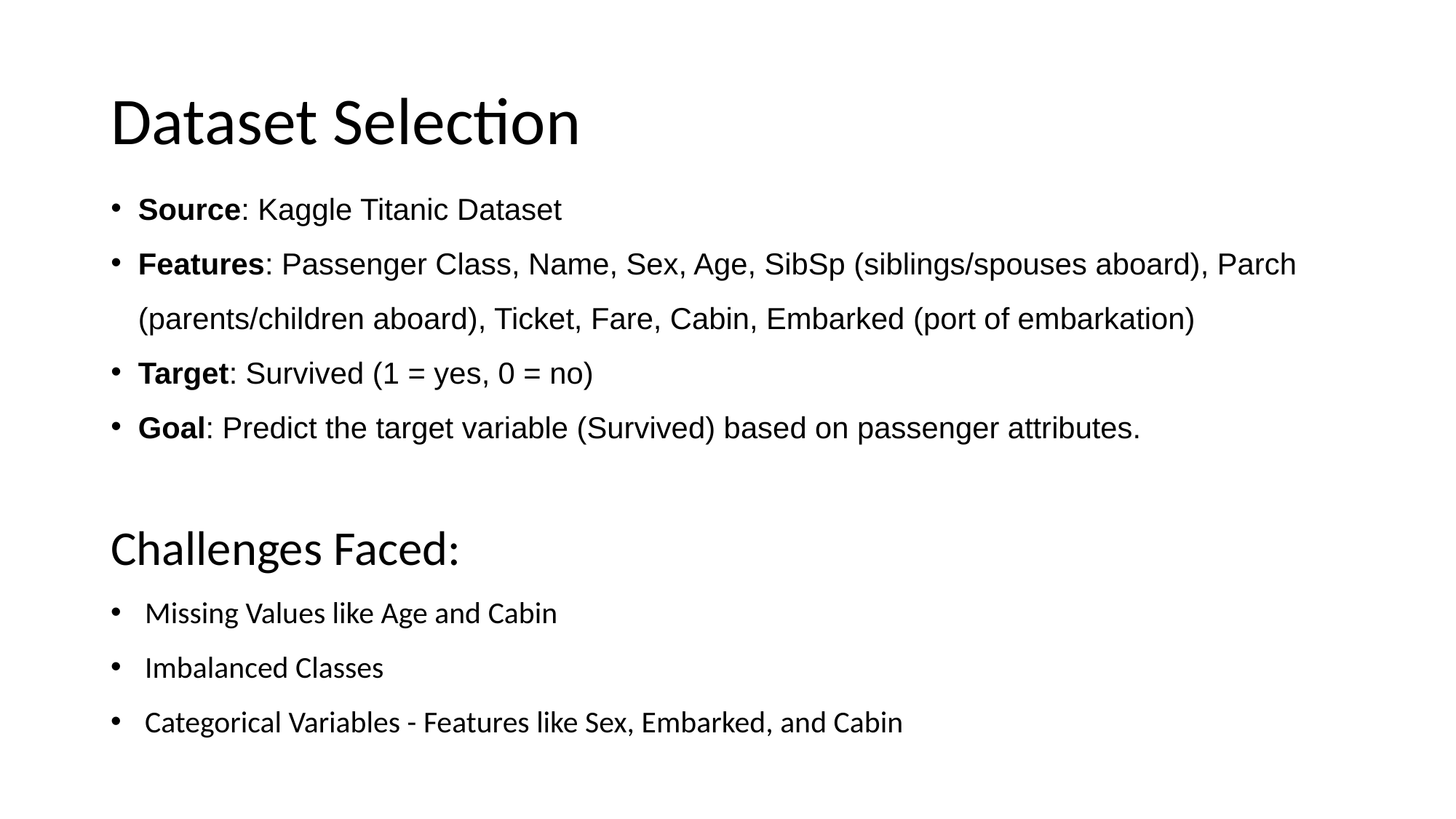

# Dataset Selection
Source: Kaggle Titanic Dataset
Features: Passenger Class, Name, Sex, Age, SibSp (siblings/spouses aboard), Parch (parents/children aboard), Ticket, Fare, Cabin, Embarked (port of embarkation)
Target: Survived (1 = yes, 0 = no)
Goal: Predict the target variable (Survived) based on passenger attributes.
Challenges Faced:
Missing Values like Age and Cabin
Imbalanced Classes
Categorical Variables - Features like Sex, Embarked, and Cabin